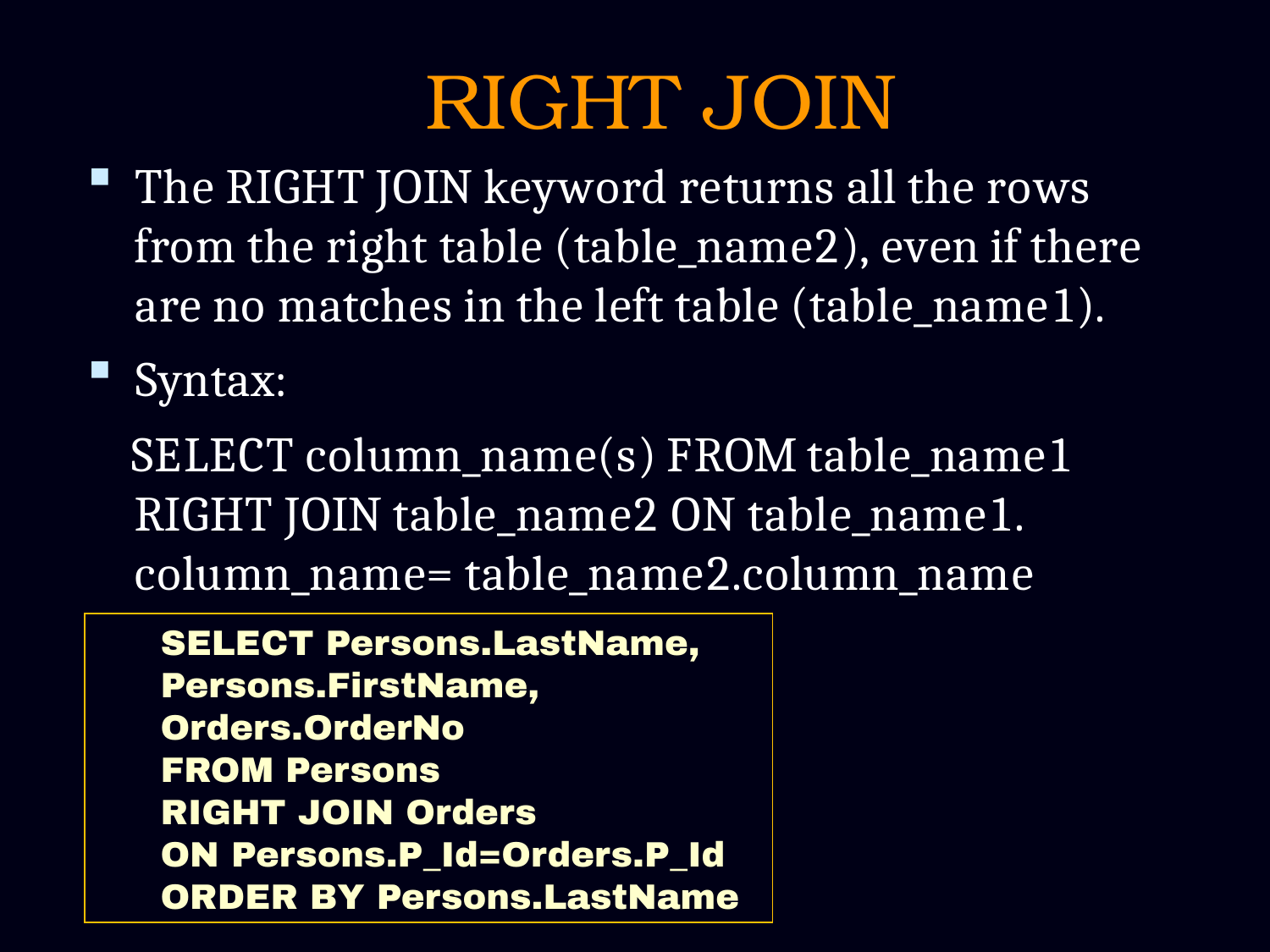

# RIGHT JOIN
The RIGHT JOIN keyword returns all the rows from the right table (table_name2), even if there are no matches in the left table (table_name1).
Syntax:
    SELECT column_name(s) FROM table_name1
RIGHT JOIN table_name2 ON table_name1. column_name= table_name2.column_name

SELECT Persons.LastName, Persons.FirstName, Orders.OrderNo
FROM Persons
RIGHT JOIN Orders
ON Persons.P_Id=Orders.P_Id
ORDER BY Persons.LastName